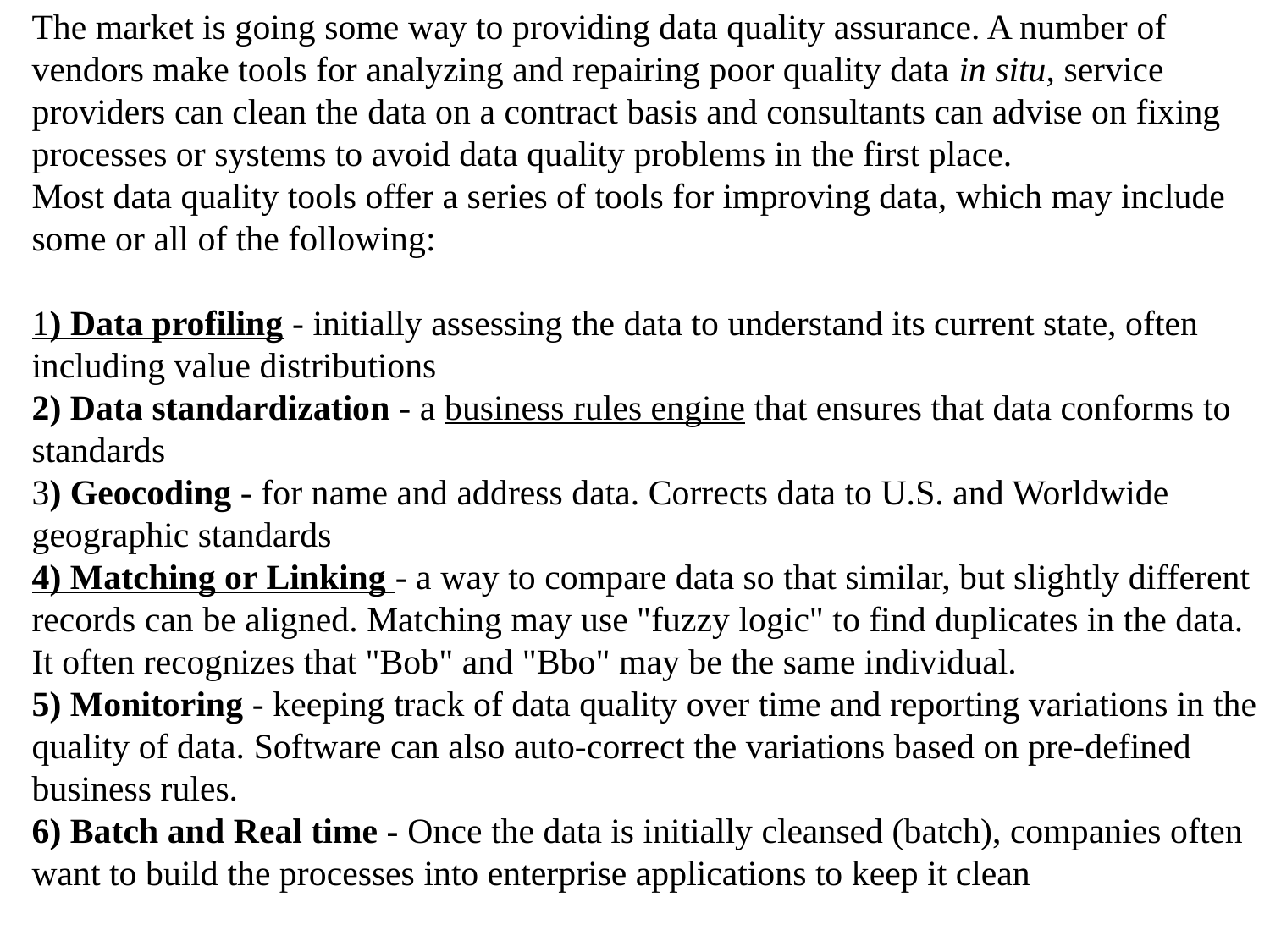

The market is going some way to providing data quality assurance. A number of vendors make tools for analyzing and repairing poor quality data in situ, service providers can clean the data on a contract basis and consultants can advise on fixing processes or systems to avoid data quality problems in the first place.
Most data quality tools offer a series of tools for improving data, which may include some or all of the following:

1) Data profiling - initially assessing the data to understand its current state, often including value distributions
2) Data standardization - a business rules engine that ensures that data conforms to standards
3) Geocoding - for name and address data. Corrects data to U.S. and Worldwide geographic standards
4) Matching or Linking - a way to compare data so that similar, but slightly different records can be aligned. Matching may use "fuzzy logic" to find duplicates in the data. It often recognizes that "Bob" and "Bbo" may be the same individual.
5) Monitoring - keeping track of data quality over time and reporting variations in the quality of data. Software can also auto-correct the variations based on pre-defined business rules.
6) Batch and Real time - Once the data is initially cleansed (batch), companies often want to build the processes into enterprise applications to keep it clean